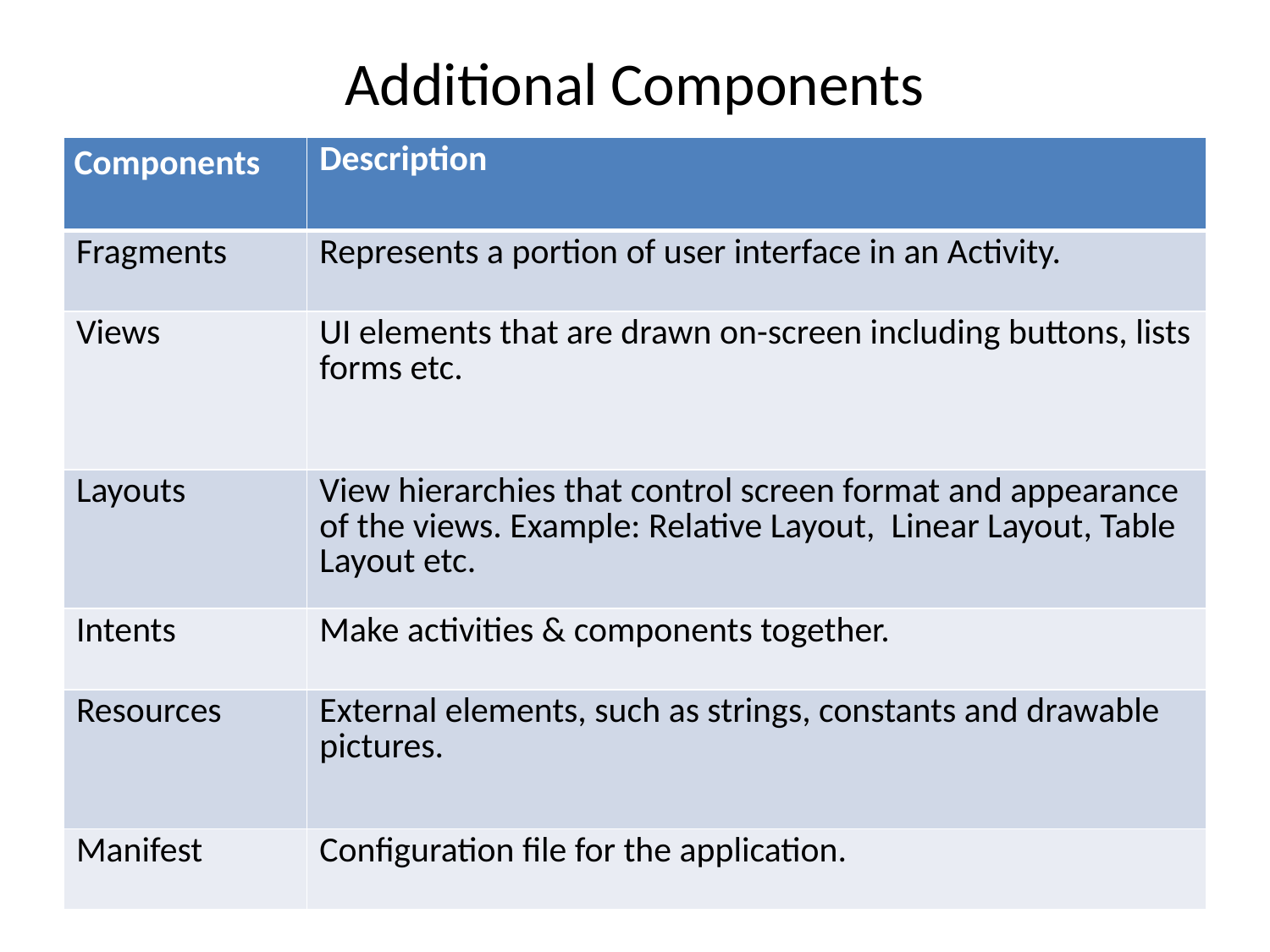

# Additional Components
| Components | Description |
| --- | --- |
| Fragments | Represents a portion of user interface in an Activity. |
| Views | UI elements that are drawn on-screen including buttons, lists forms etc. |
| Layouts | View hierarchies that control screen format and appearance of the views. Example: Relative Layout, Linear Layout, Table Layout etc. |
| Intents | Make activities & components together. |
| Resources | External elements, such as strings, constants and drawable pictures. |
| Manifest | Configuration file for the application. |